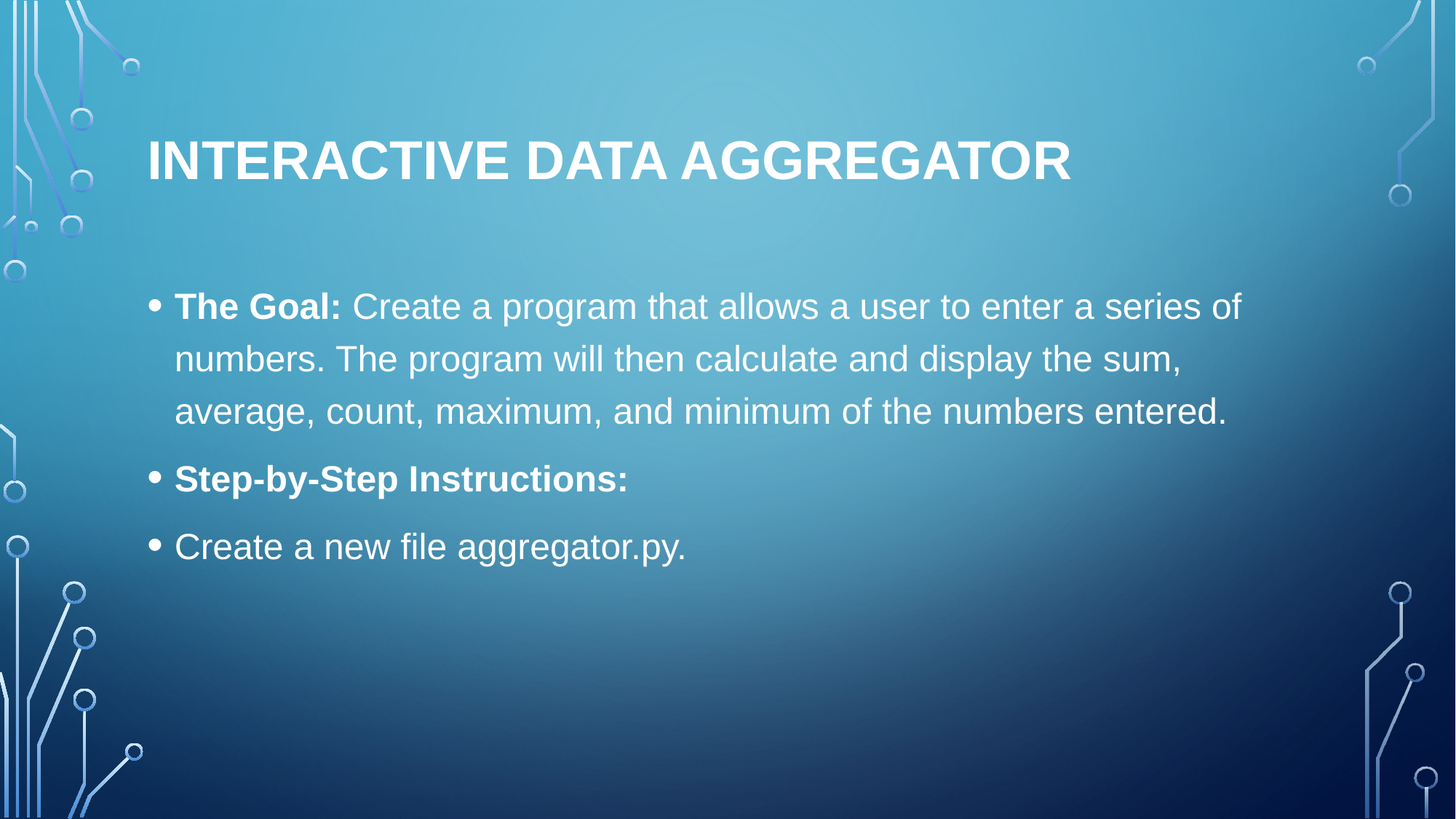

# Interactive Data Aggregator
The Goal: Create a program that allows a user to enter a series of numbers. The program will then calculate and display the sum, average, count, maximum, and minimum of the numbers entered.
Step-by-Step Instructions:
Create a new file aggregator.py.